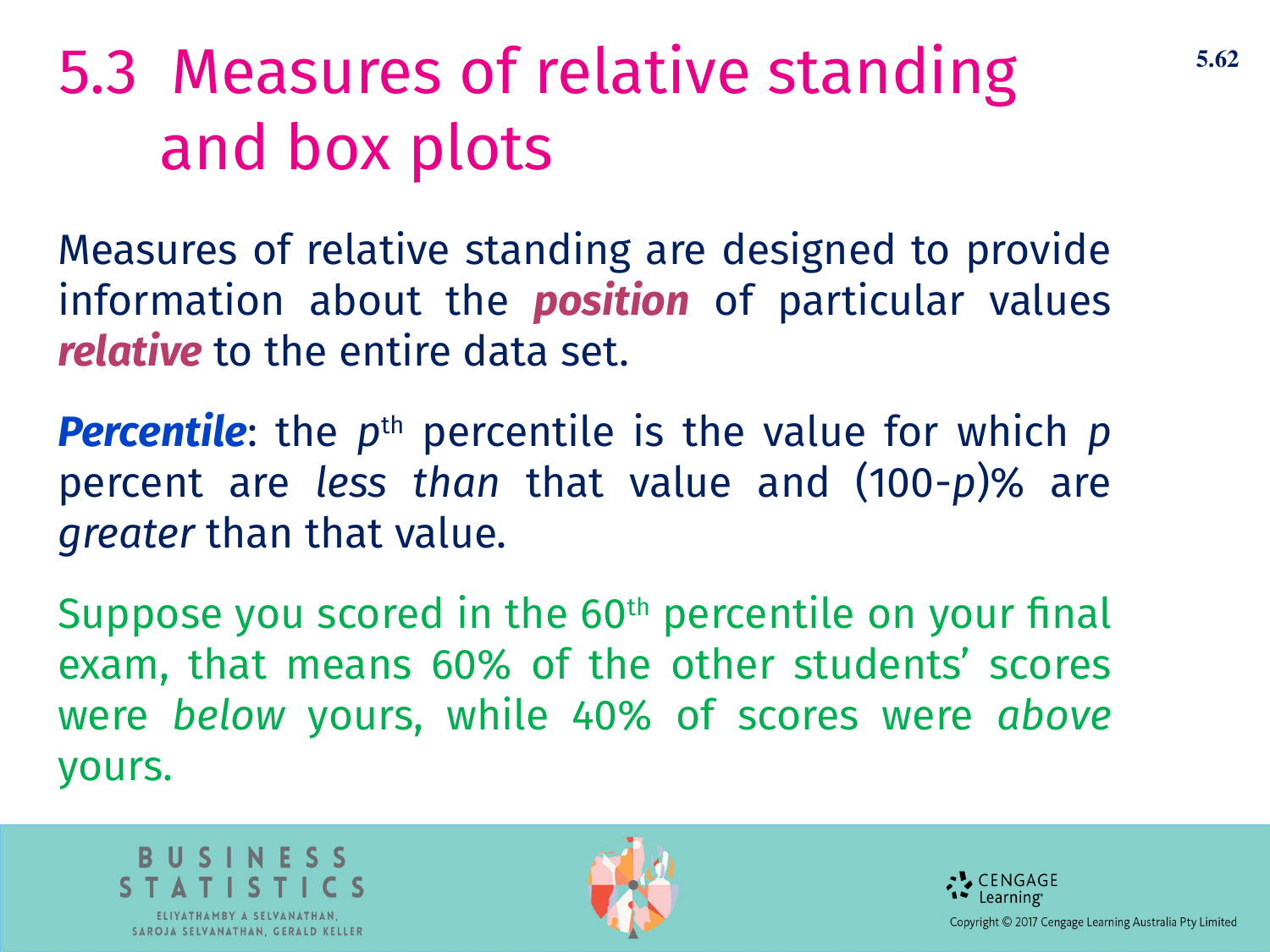

5.62
# 5.3  Measures of relative standing and box plots
Measures of relative standing are designed to provide information about the position of particular values relative to the entire data set.
Percentile: the pth percentile is the value for which p percent are less than that value and (100-p)% are greater than that value.
Suppose you scored in the 60th percentile on your final exam, that means 60% of the other students’ scores were below yours, while 40% of scores were above yours.